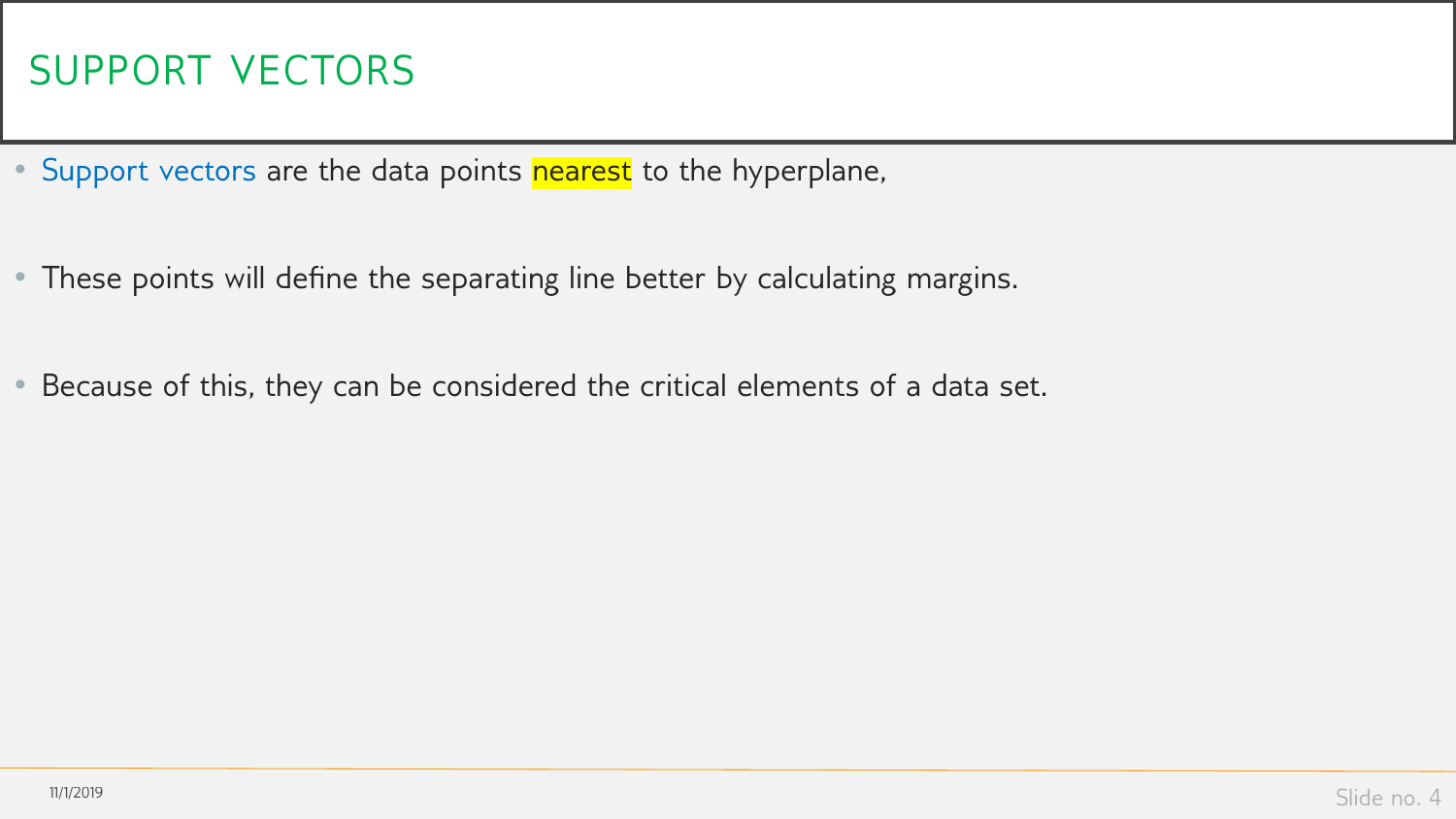

# Support Vectors
Support vectors are the data points nearest to the hyperplane,

These points will define the separating line better by calculating margins.

Because of this, they can be considered the critical elements of a data set.
11/1/2019
Slide no. 4